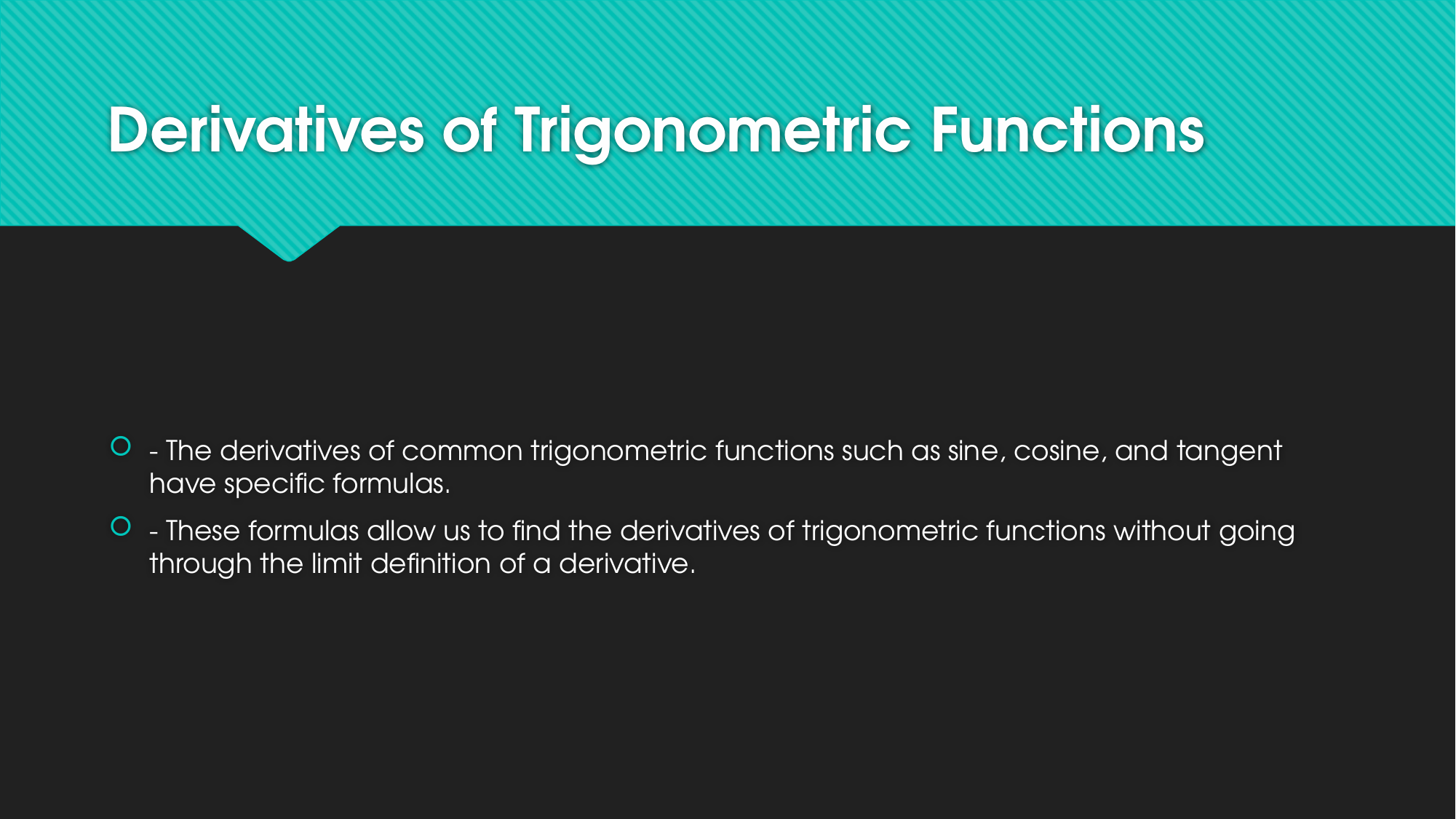

# Derivatives of Trigonometric Functions

- The derivatives of common trigonometric functions such as sine, cosine, and tangent have specific formulas.
- These formulas allow us to find the derivatives of trigonometric functions without going through the limit definition of a derivative.